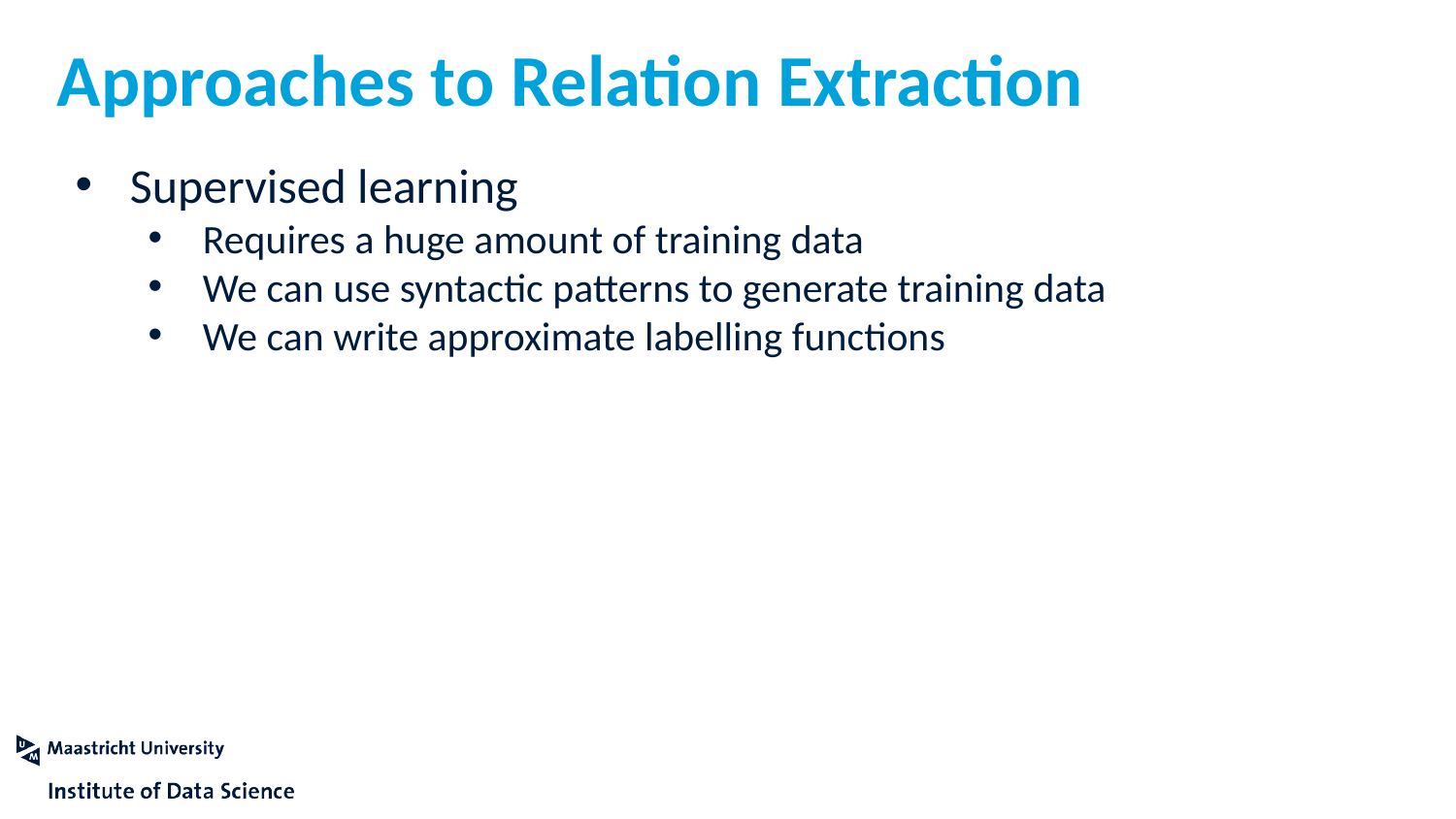

Approaches to Relation Extraction
Supervised learning
Requires a huge amount of training data
We can use syntactic patterns to generate training data
We can write approximate labelling functions